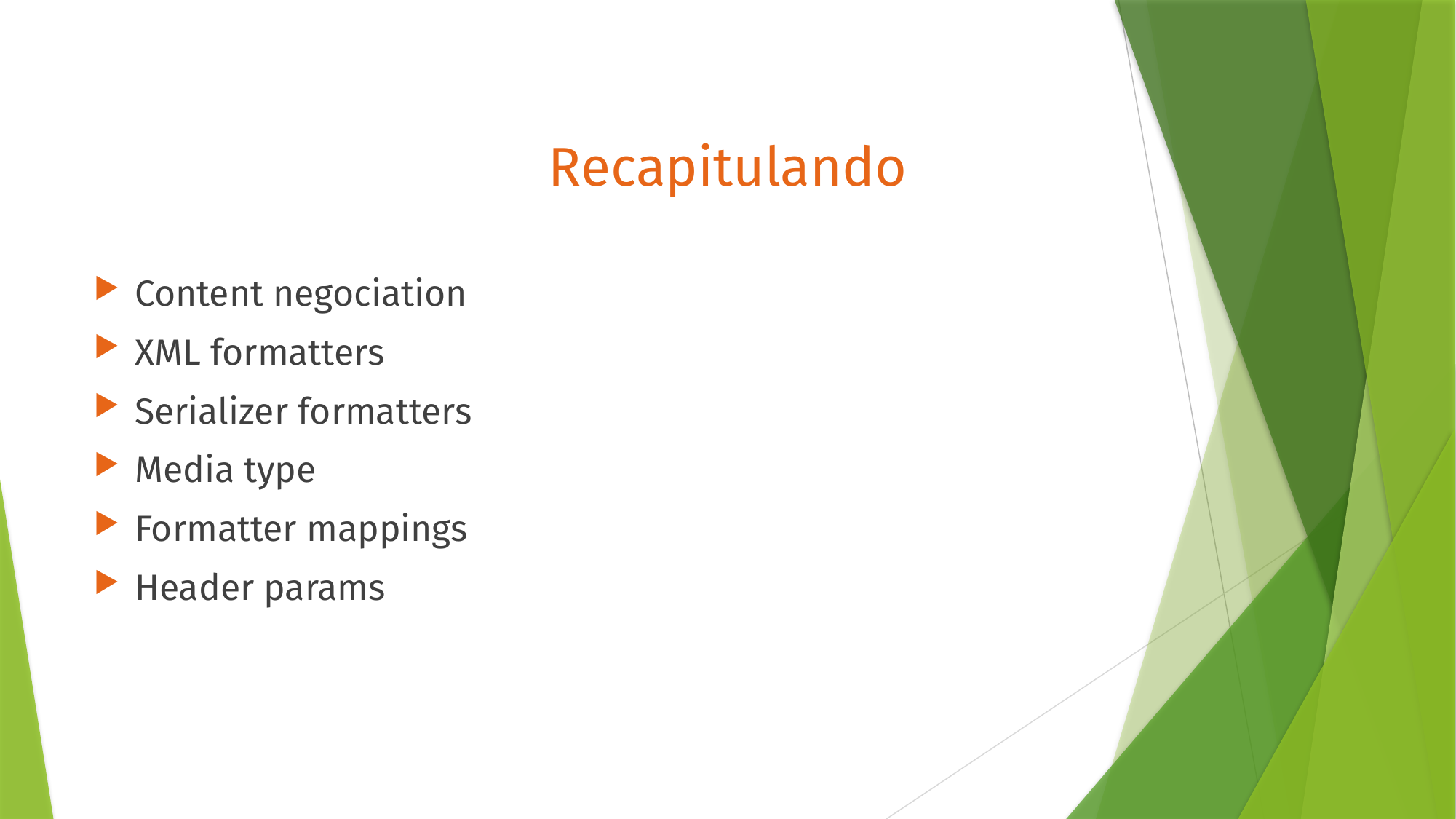

# Recapitulando
Content negociation
XML formatters
Serializer formatters
Media type
Formatter mappings
Header params